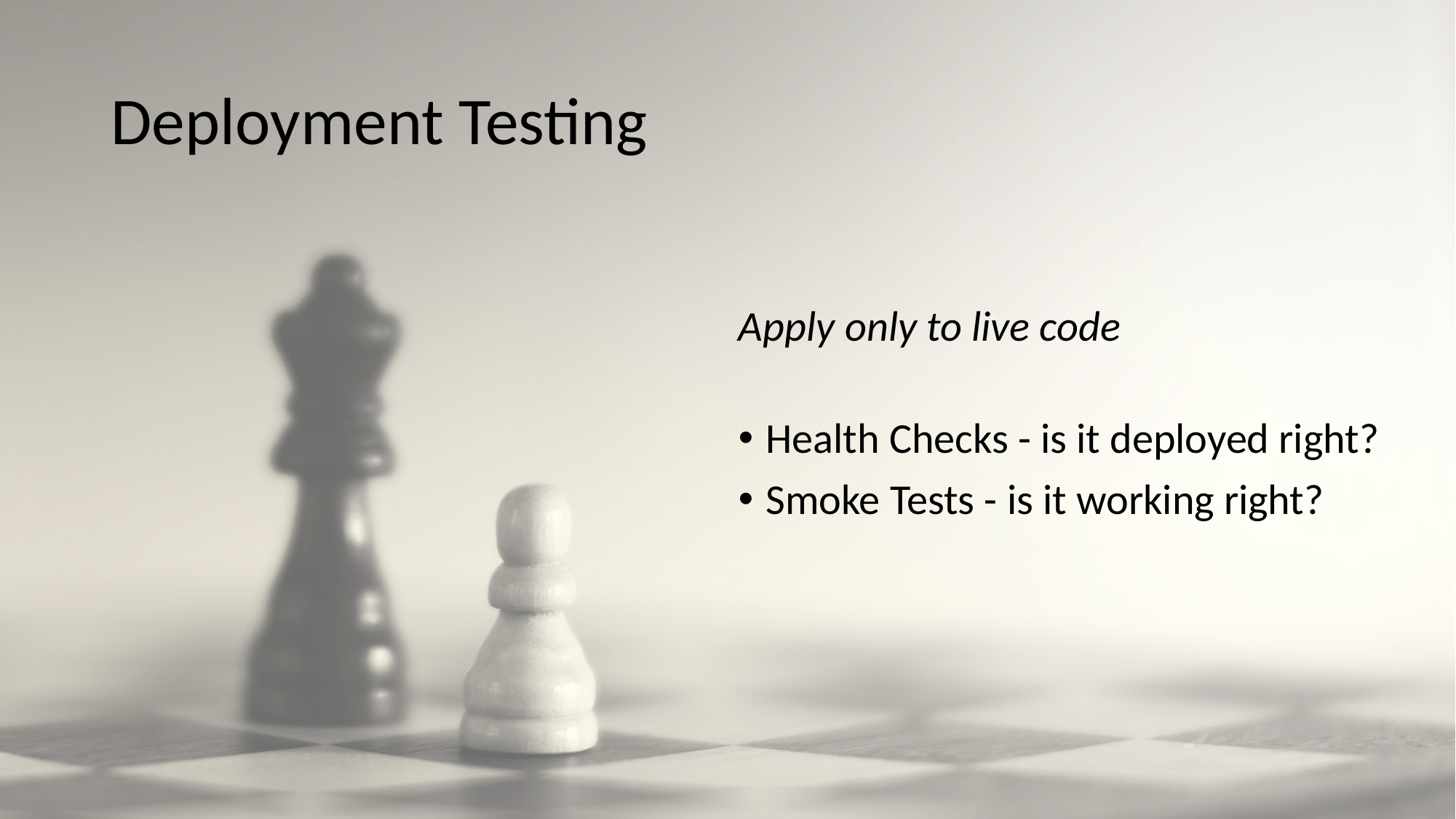

# Deployment Testing
Apply only to live code
Health Checks - is it deployed right?
Smoke Tests - is it working right?